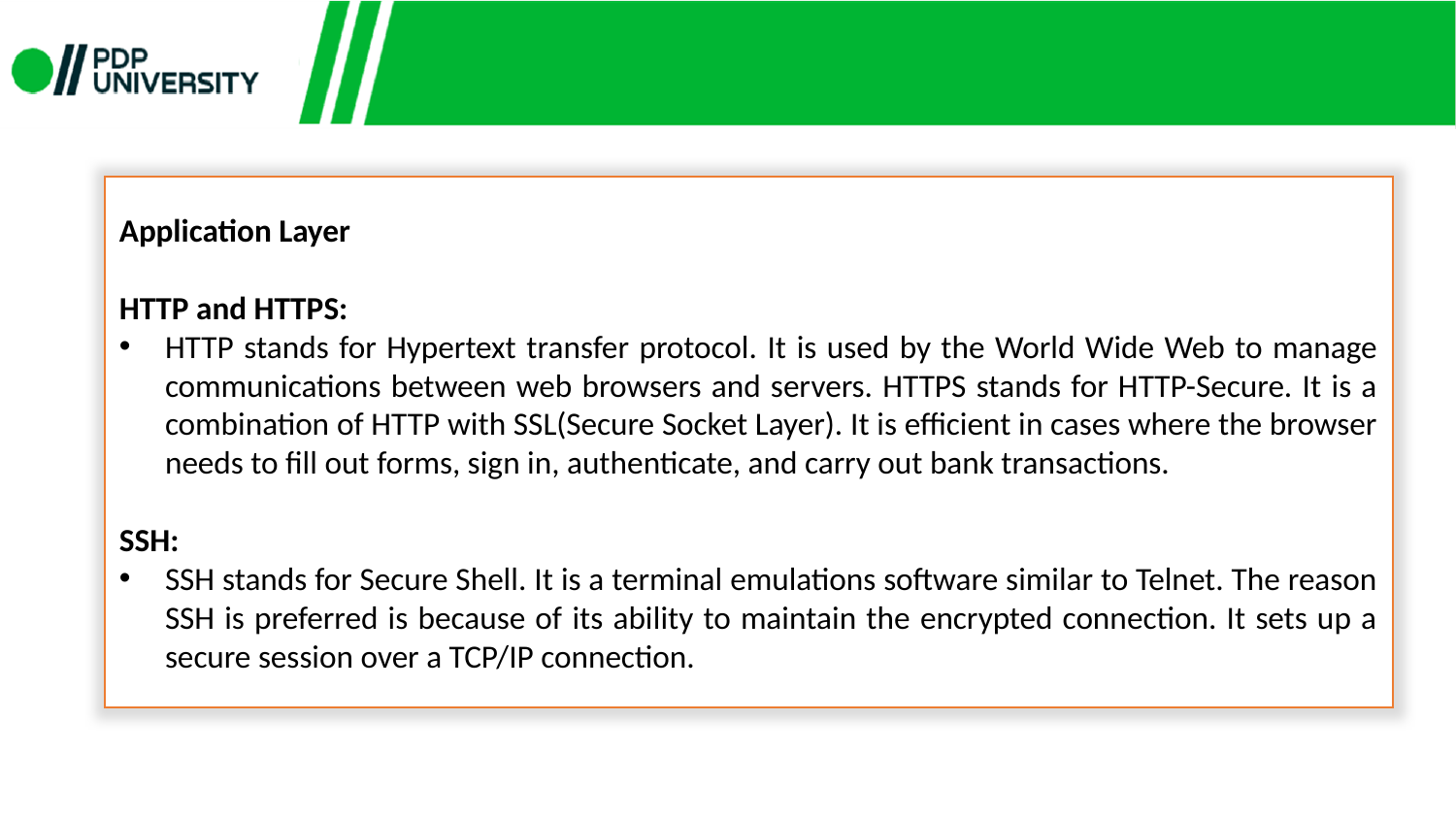

Application Layer

HTTP and HTTPS:
HTTP stands for Hypertext transfer protocol. It is used by the World Wide Web to manage communications between web browsers and servers. HTTPS stands for HTTP-Secure. It is a combination of HTTP with SSL(Secure Socket Layer). It is efficient in cases where the browser needs to fill out forms, sign in, authenticate, and carry out bank transactions.

SSH:
SSH stands for Secure Shell. It is a terminal emulations software similar to Telnet. The reason SSH is preferred is because of its ability to maintain the encrypted connection. It sets up a secure session over a TCP/IP connection.